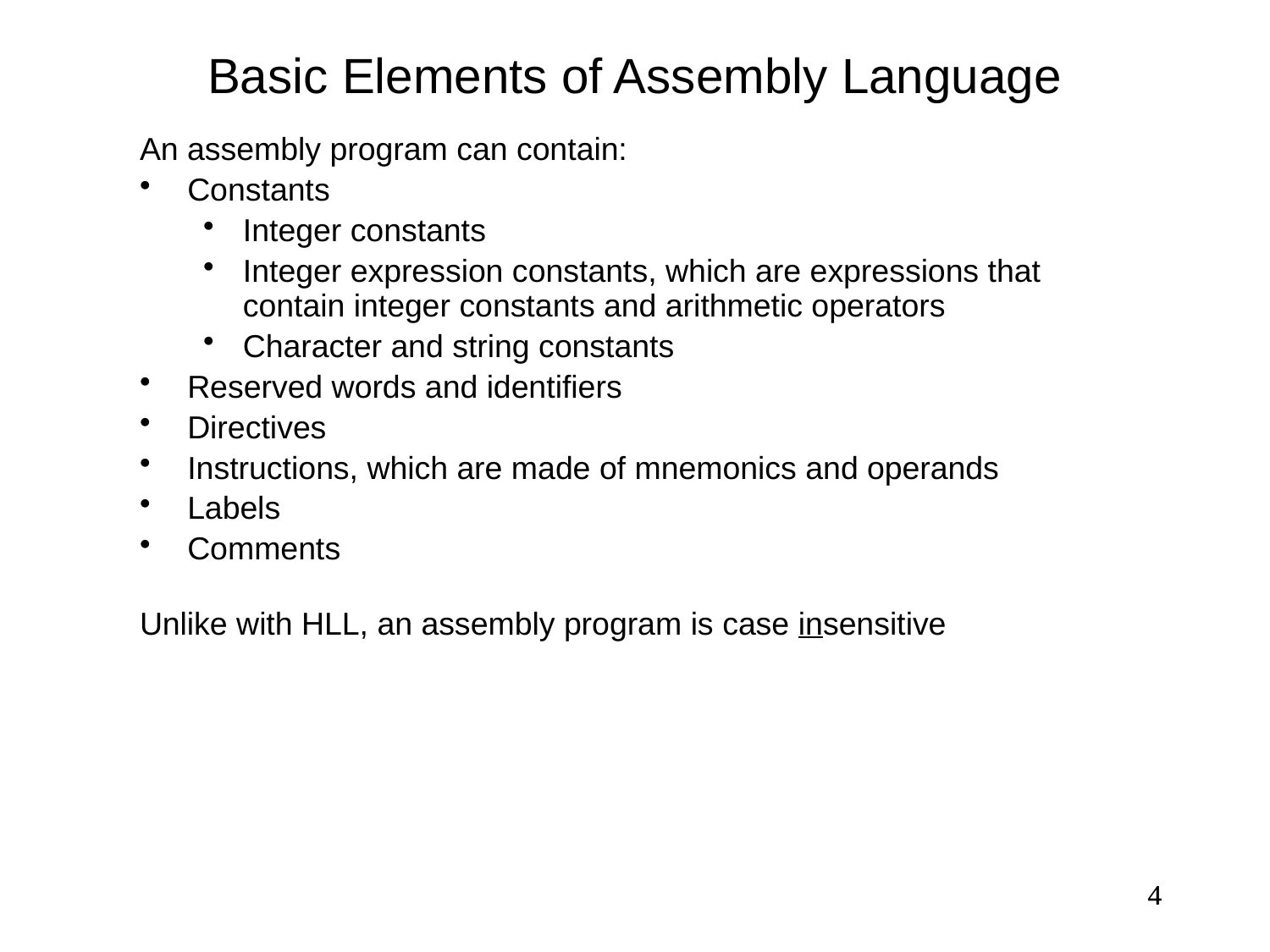

Basic Elements of Assembly Language
An assembly program can contain:
Constants
Integer constants
Integer expression constants, which are expressions that contain integer constants and arithmetic operators
Character and string constants
Reserved words and identifiers
Directives
Instructions, which are made of mnemonics and operands
Labels
Comments

Unlike with HLL, an assembly program is case insensitive
4
4